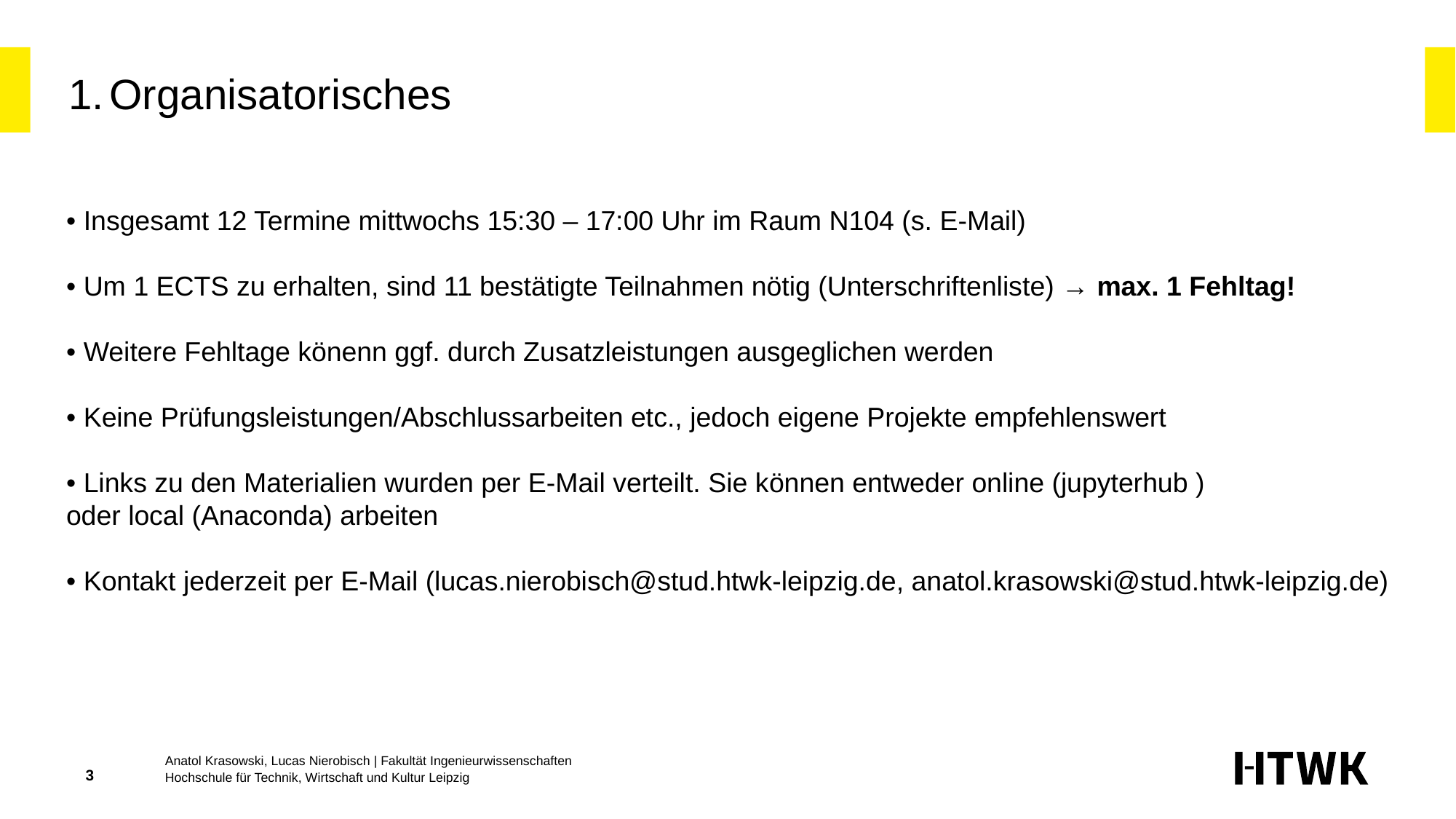

# Organisatorisches
• Insgesamt 12 Termine mittwochs 15:30 – 17:00 Uhr im Raum N104 (s. E-Mail)

• Um 1 ECTS zu erhalten, sind 11 bestätigte Teilnahmen nötig (Unterschriftenliste) → max. 1 Fehltag!

• Weitere Fehltage könenn ggf. durch Zusatzleistungen ausgeglichen werden

• Keine Prüfungsleistungen/Abschlussarbeiten etc., jedoch eigene Projekte empfehlenswert

• Links zu den Materialien wurden per E-Mail verteilt. Sie können entweder online (jupyterhub )
oder local (Anaconda) arbeiten

• Kontakt jederzeit per E-Mail (lucas.nierobisch@stud.htwk-leipzig.de, anatol.krasowski@stud.htwk-leipzig.de)

Anatol Krasowski, Lucas Nierobisch | Fakultät Ingenieurwissenschaften
3